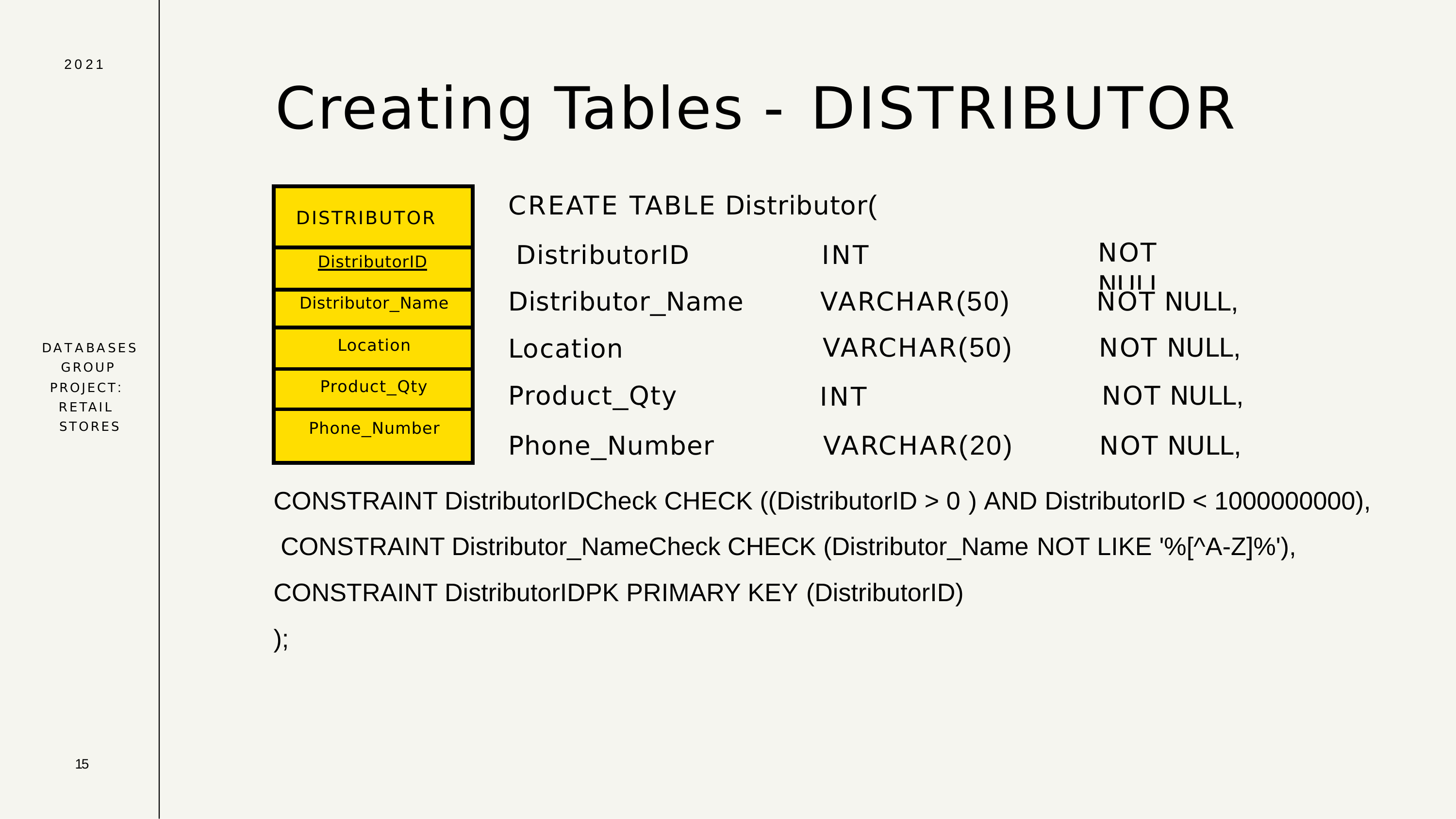

2021
# Creating Tables - DISTRIBUTOR
CREATE TABLE Distributor(  DistributorID	INT
| DISTRIBUTOR |
| --- |
| DistributorID |
| Distributor\_Name |
| Location |
| Product\_Qty |
| Phone\_Number |
NOT NULL,
| Distributor\_Name | VARCHAR(50) | NOT NULL, |
| --- | --- | --- |
| Location | VARCHAR(50) | NOT NULL, |
| Product\_Qty | INT | NOT NULL, |
| Phone\_Number | VARCHAR(20) | NOT NULL, |
DATABASES  GROUP  PROJECT:  RETAIL  STORES
CONSTRAINT DistributorIDCheck CHECK ((DistributorID > 0 ) AND DistributorID < 1000000000),  CONSTRAINT Distributor_NameCheck CHECK (Distributor_Name NOT LIKE '%[^A-Z]%'),
CONSTRAINT DistributorIDPK PRIMARY KEY (DistributorID)
);
15